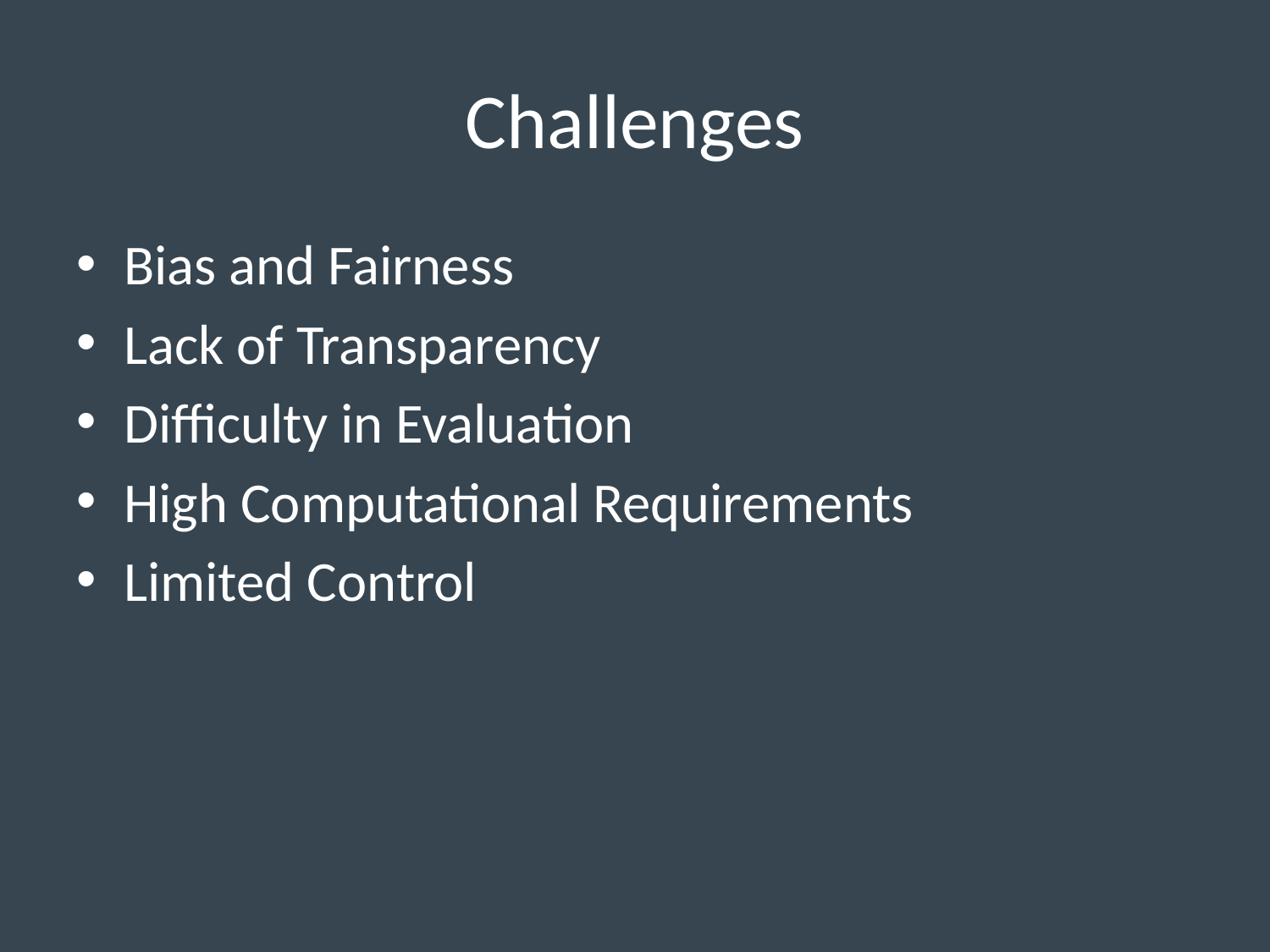

# Challenges
Bias and Fairness
Lack of Transparency
Difficulty in Evaluation
High Computational Requirements
Limited Control